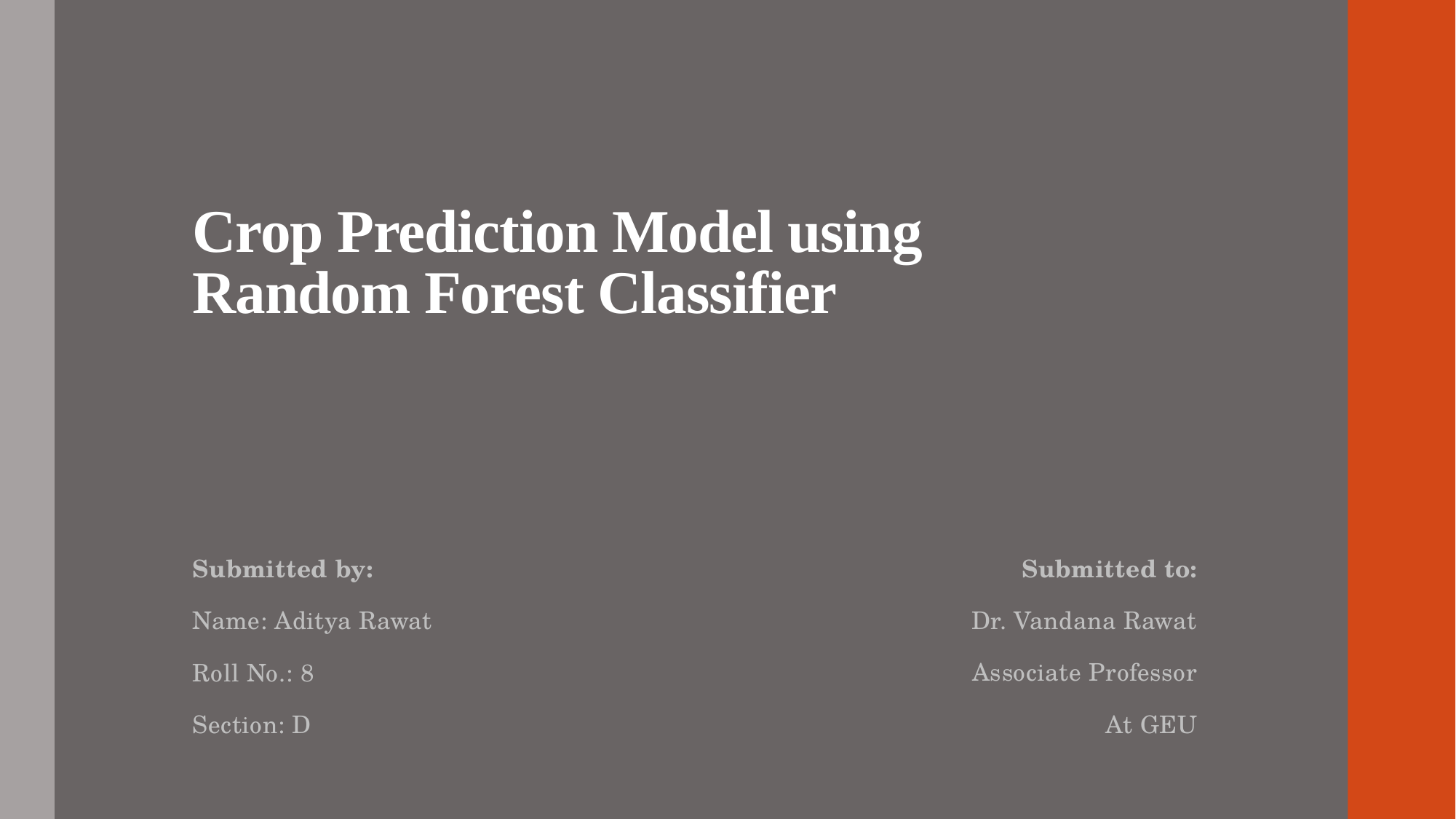

# Crop Prediction Model using Random Forest Classifier
Submitted by:
Name: Aditya Rawat
Roll No.: 8
Section: D

Submitted to:
Dr. Vandana Rawat
Associate Professor
At GEU